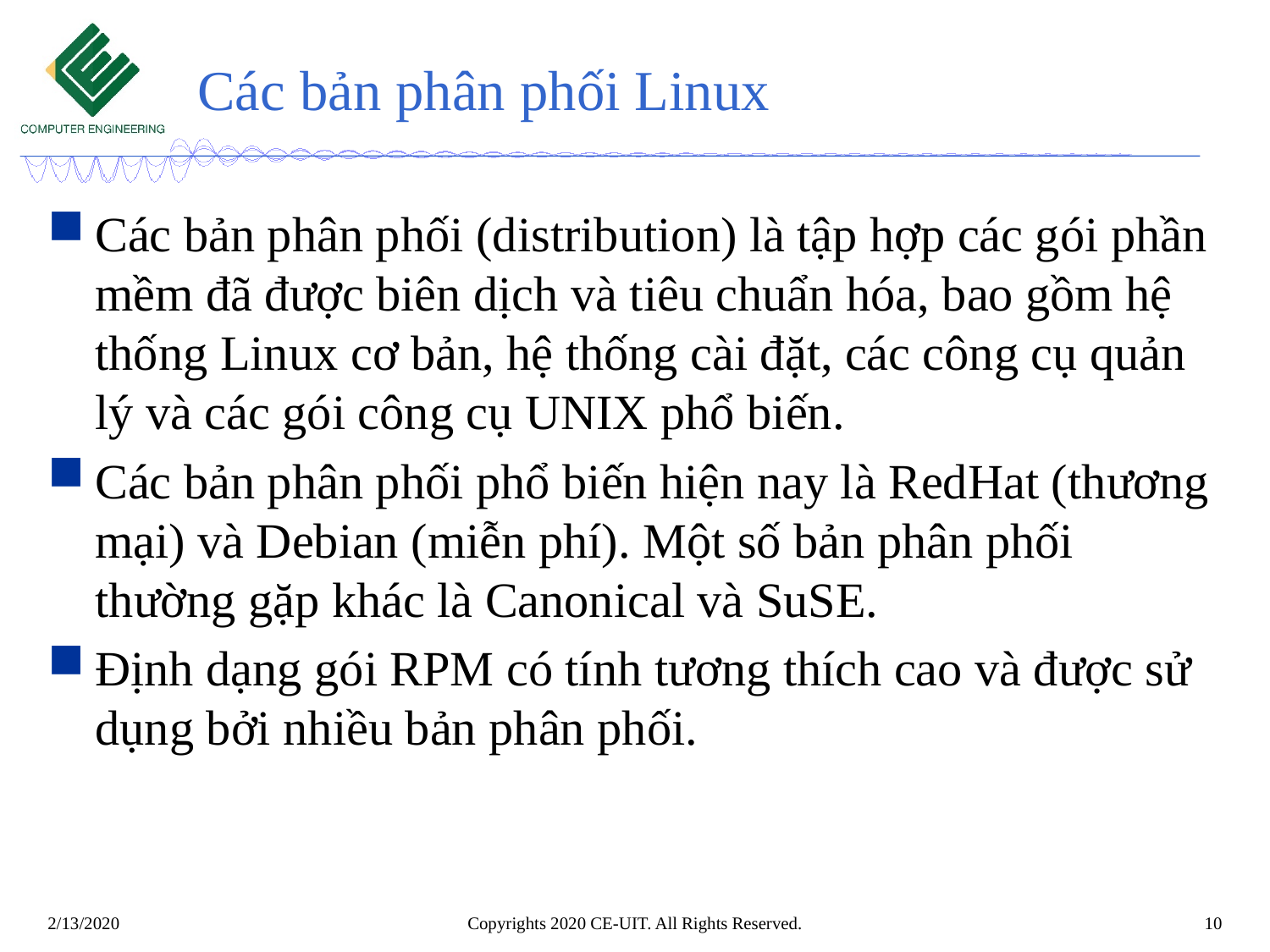

# Các bản phân phối Linux
Các bản phân phối (distribution) là tập hợp các gói phần mềm đã được biên dịch và tiêu chuẩn hóa, bao gồm hệ thống Linux cơ bản, hệ thống cài đặt, các công cụ quản lý và các gói công cụ UNIX phổ biến.
Các bản phân phối phổ biến hiện nay là RedHat (thương mại) và Debian (miễn phí). Một số bản phân phối thường gặp khác là Canonical và SuSE.
Định dạng gói RPM có tính tương thích cao và được sử dụng bởi nhiều bản phân phối.
Copyrights 2020 CE-UIT. All Rights Reserved.
10
2/13/2020